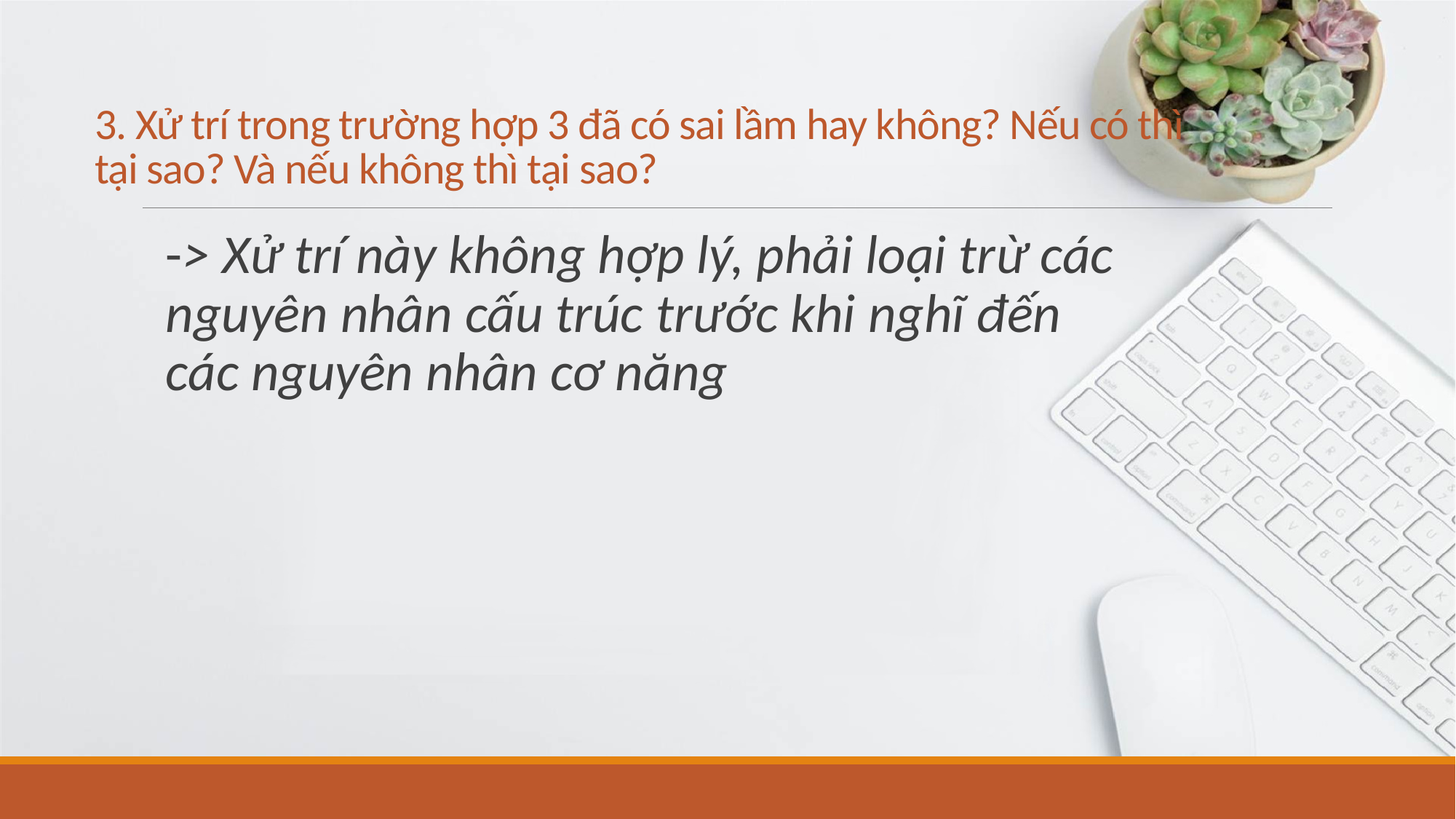

# 3. Xử trí trong trường hợp 3 đã có sai lầm hay không? Nếu có thì tại sao? Và nếu không thì tại sao?
-> Xử trí này không hợp lý, phải loại trừ các nguyên nhân cấu trúc trước khi nghĩ đến các nguyên nhân cơ năng